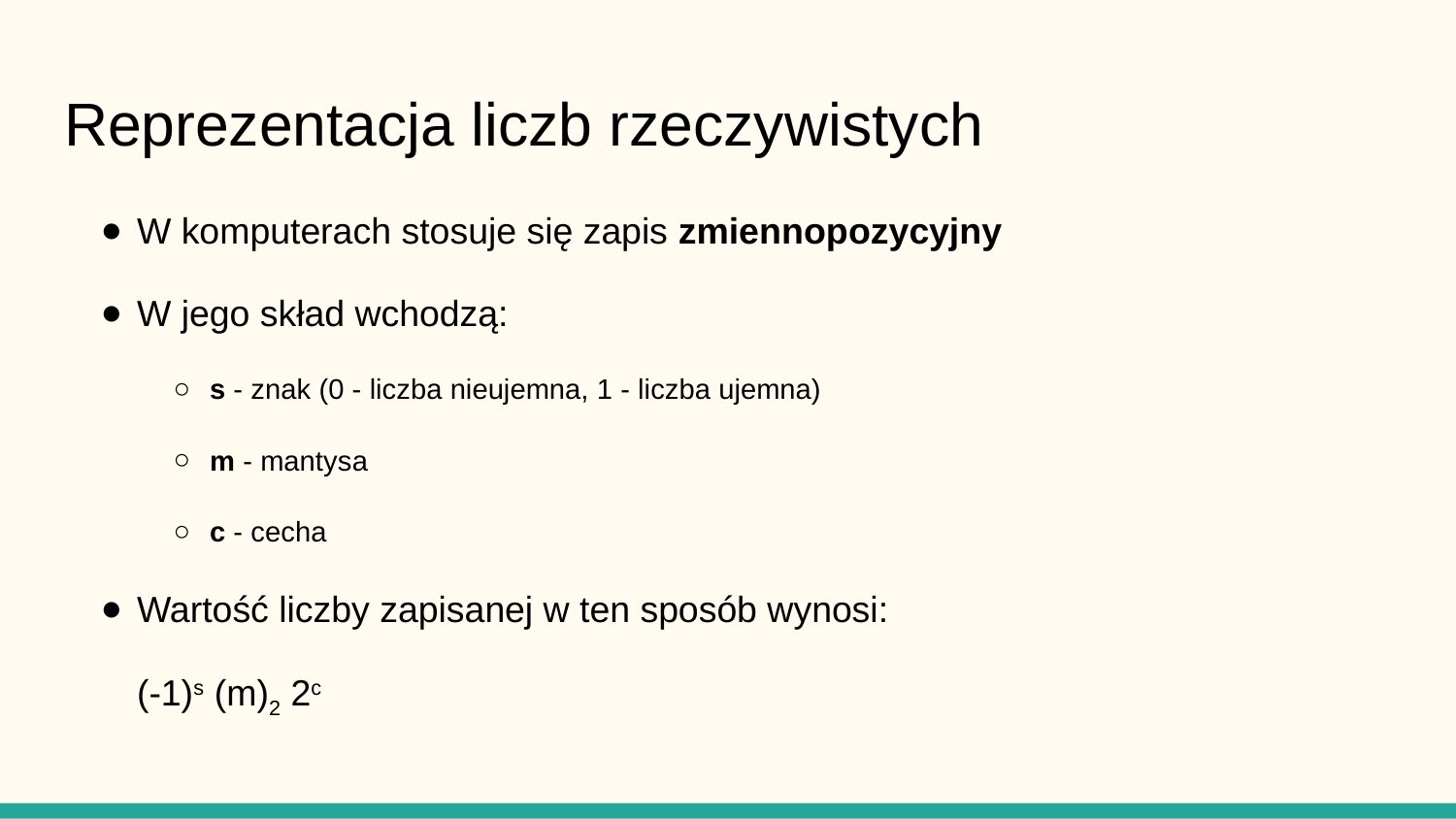

# Reprezentacja liczb rzeczywistych
W komputerach stosuje się zapis zmiennopozycyjny
W jego skład wchodzą:
s - znak (0 - liczba nieujemna, 1 - liczba ujemna)
m - mantysa
c - cecha
Wartość liczby zapisanej w ten sposób wynosi:
(-1)s (m)2 2c